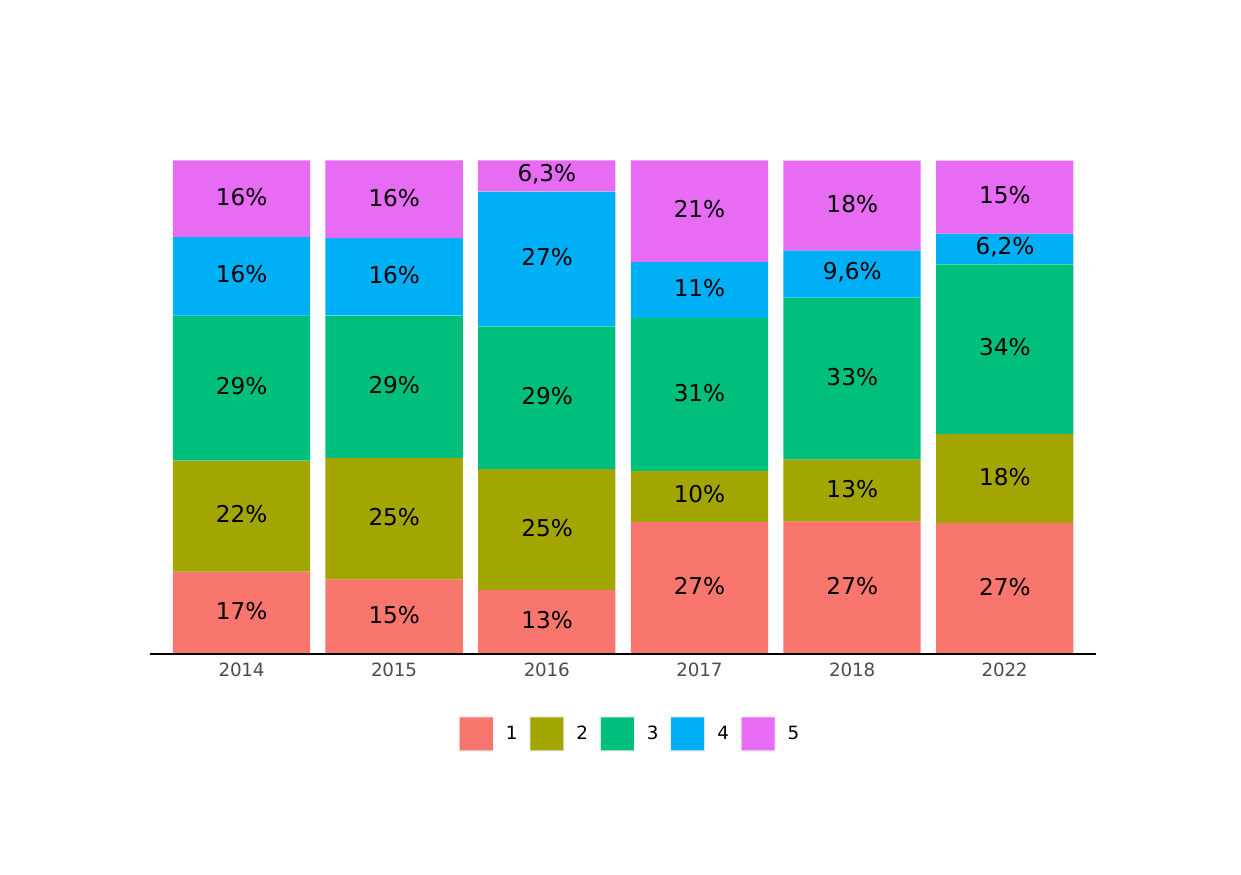

6,3%
15%
16%
16%

18%
21%

6,2%

27%

9,6%

16%
16%
11%

34%

33%
29%
29%
31%
29%

18%

13%
10%
22%
25%
25%

27%
27%

27%

17%
15%
13%

2014
2015
2016
2017
2018
2022

3
5
2
1
4